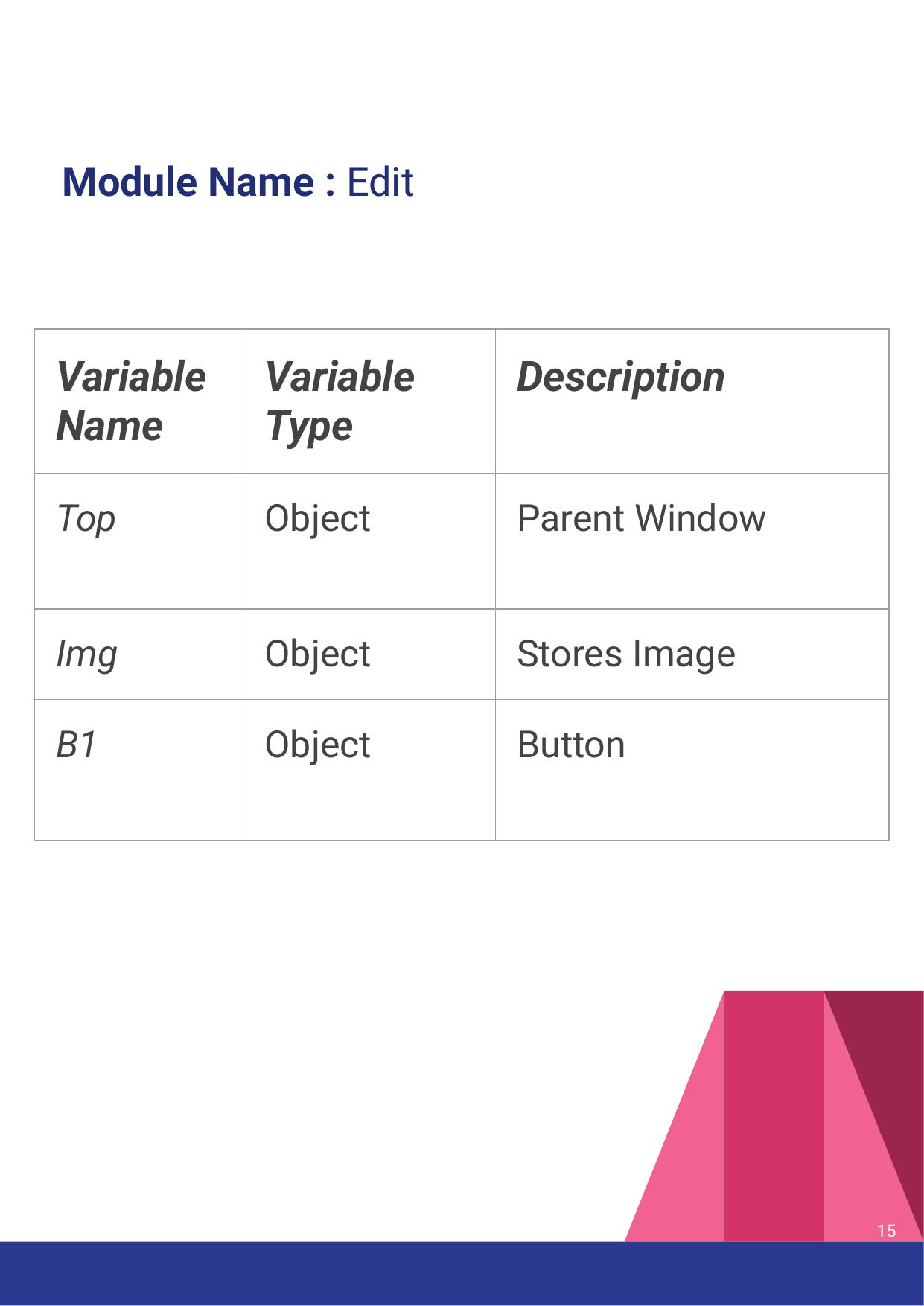

Module Name : Edit
| Variable Name | Variable Type | Description |
| --- | --- | --- |
| Top | Object | Parent Window |
| Img | Object | Stores Image |
| B1 | Object | Button |
15